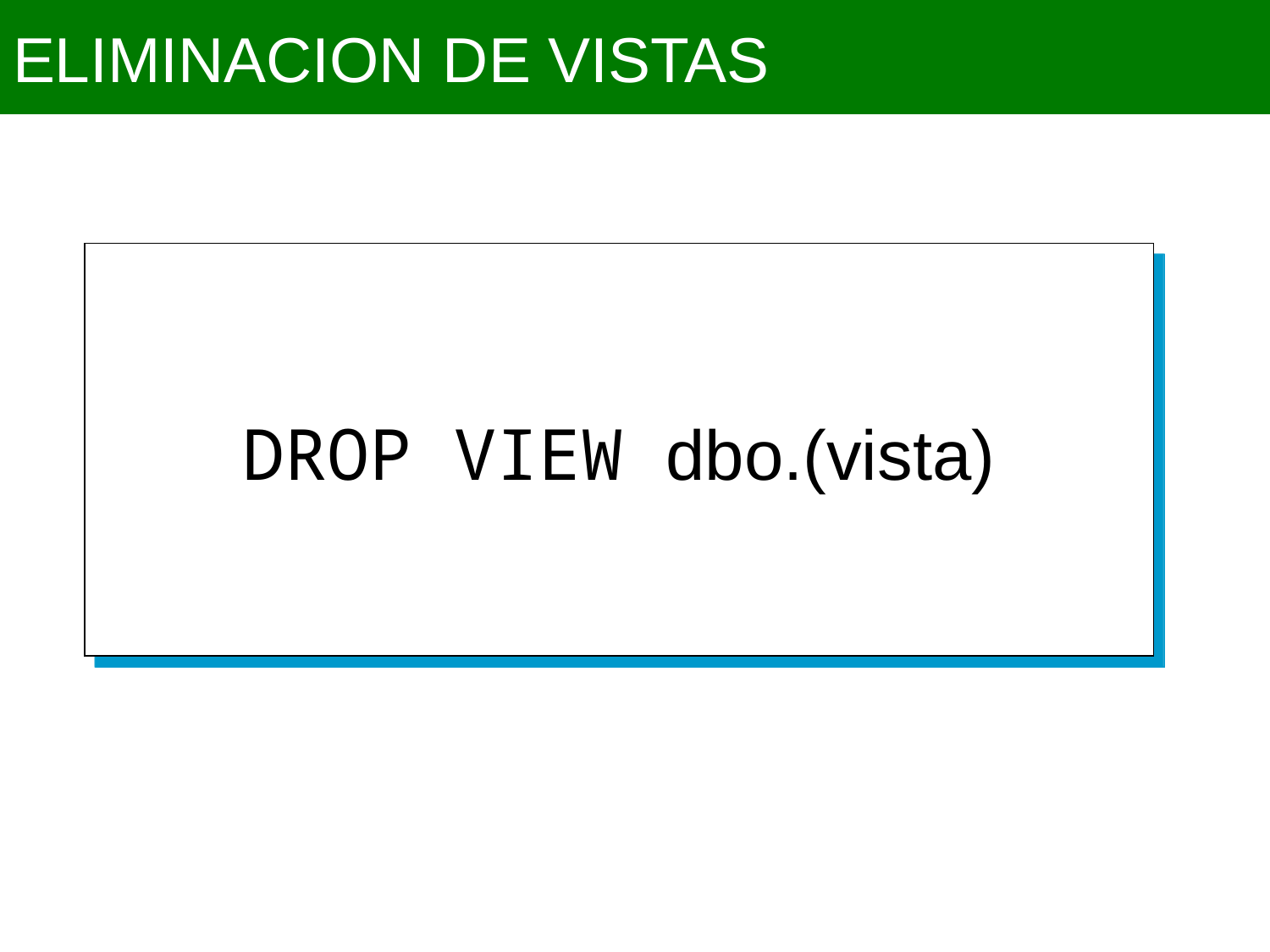

# ELIMINACION DE VISTAS

DROP VIEW dbo.(vista)